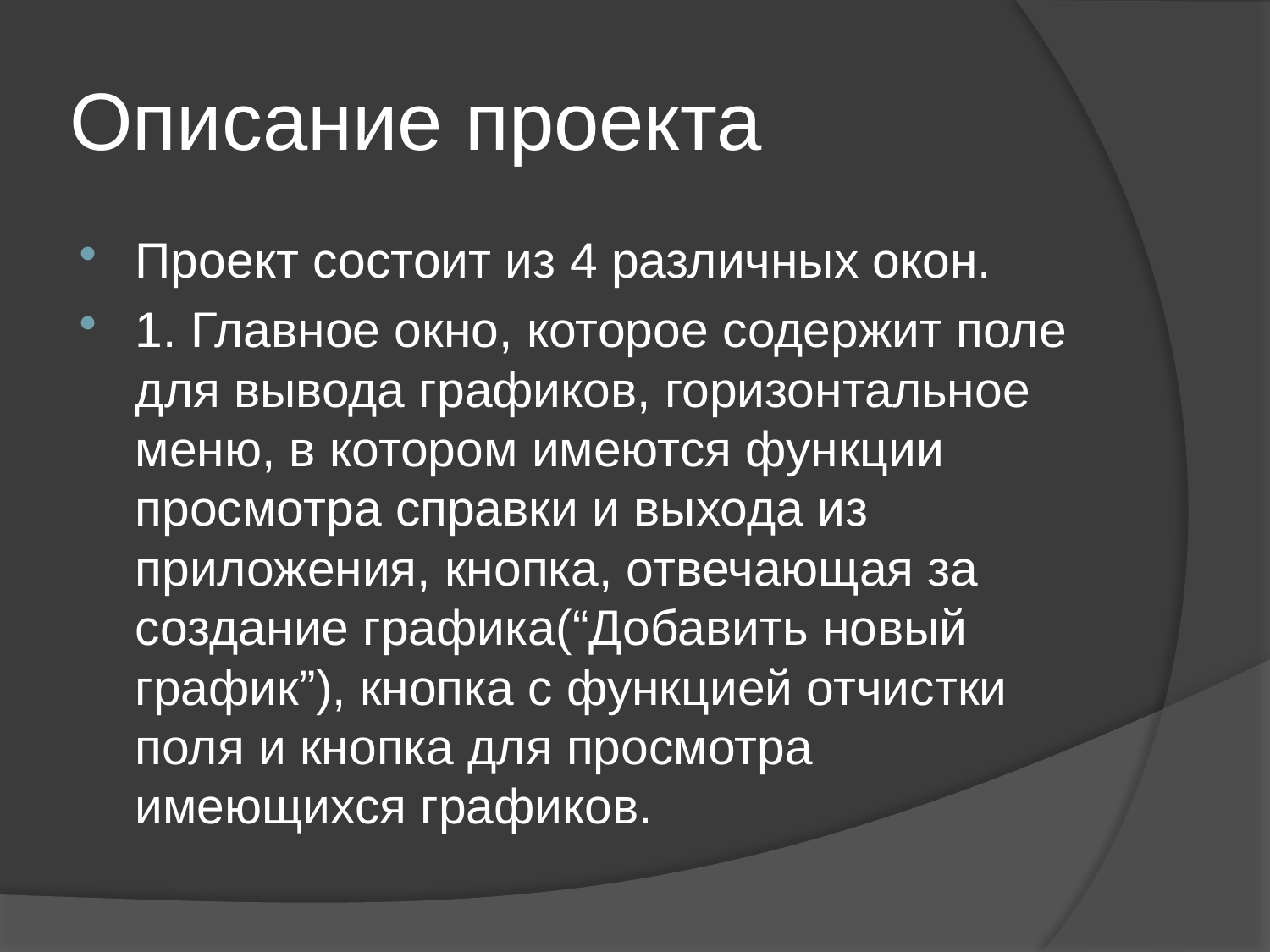

# Описание проекта
Проект состоит из 4 различных окон.
1. Главное окно, которое содержит поле для вывода графиков, горизонтальное меню, в котором имеются функции просмотра справки и выхода из приложения, кнопка, отвечающая за создание графика(“Добавить новый график”), кнопка с функцией отчистки поля и кнопка для просмотра имеющихся графиков.